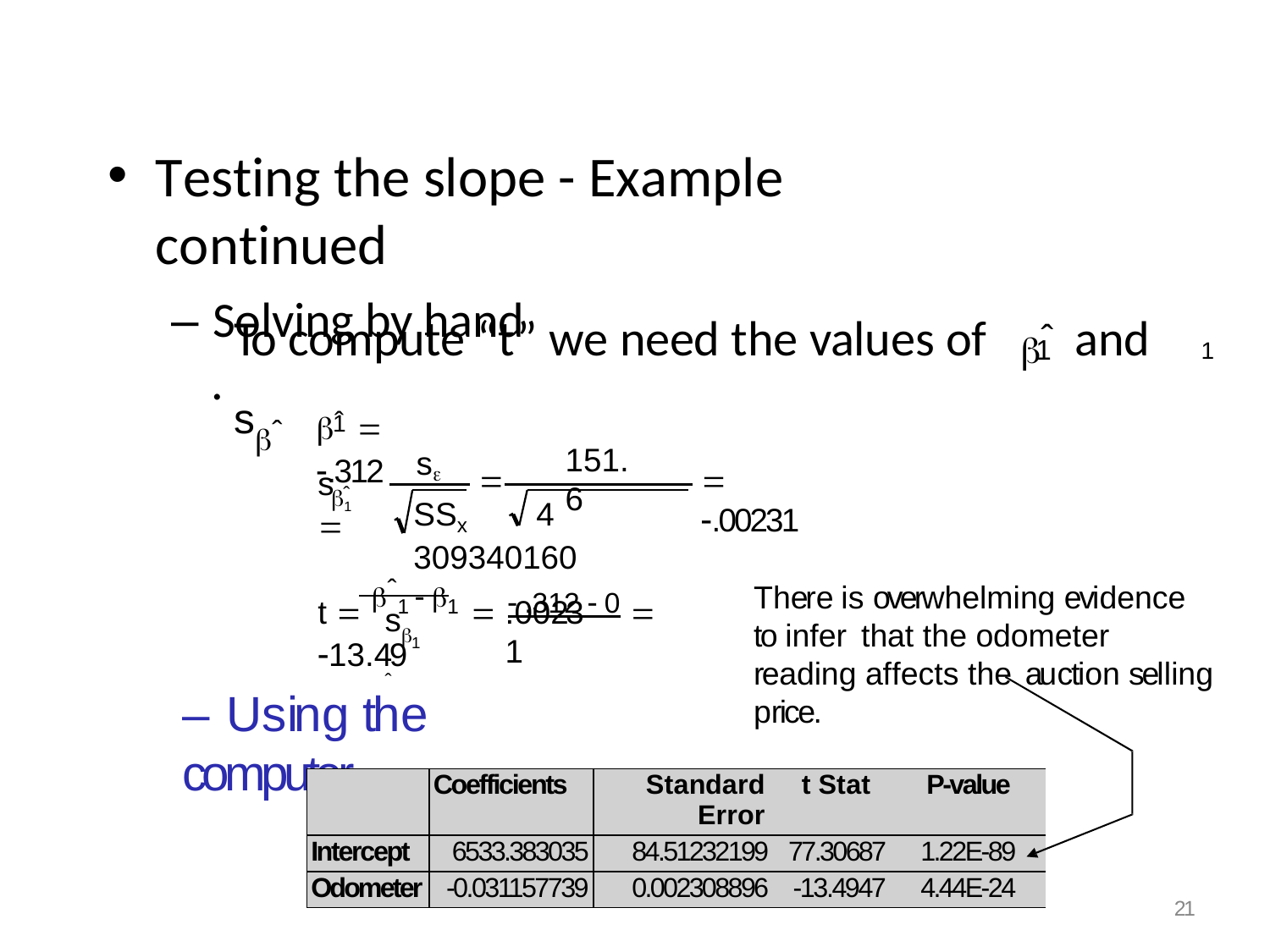

Testing the slope - Example	continued
– Solving by hand
To compute “t” we need the values of	βˆ	and	sβˆ
1
1
.
βˆ	= −.312
1
sε
151.6
s ˆ	=
=
= −.00231
β1

SSx	4 309340160
t = βˆ1 − β1  = − .312 − 0 = −13.49
There is overwhelming evidence to infer  that the odometer reading affects the  auction selling price.
.00231
sβˆ

1

– Using the computer
|  | Coefficients | Standard Error | t Stat | P-value |
| --- | --- | --- | --- | --- |
| Intercept | 6533.383035 | 84.51232199 | 77.30687 | 1.22E-89 |
| Odometer | -0.031157739 | 0.002308896 | -13.4947 | 4.44E-24 |
21